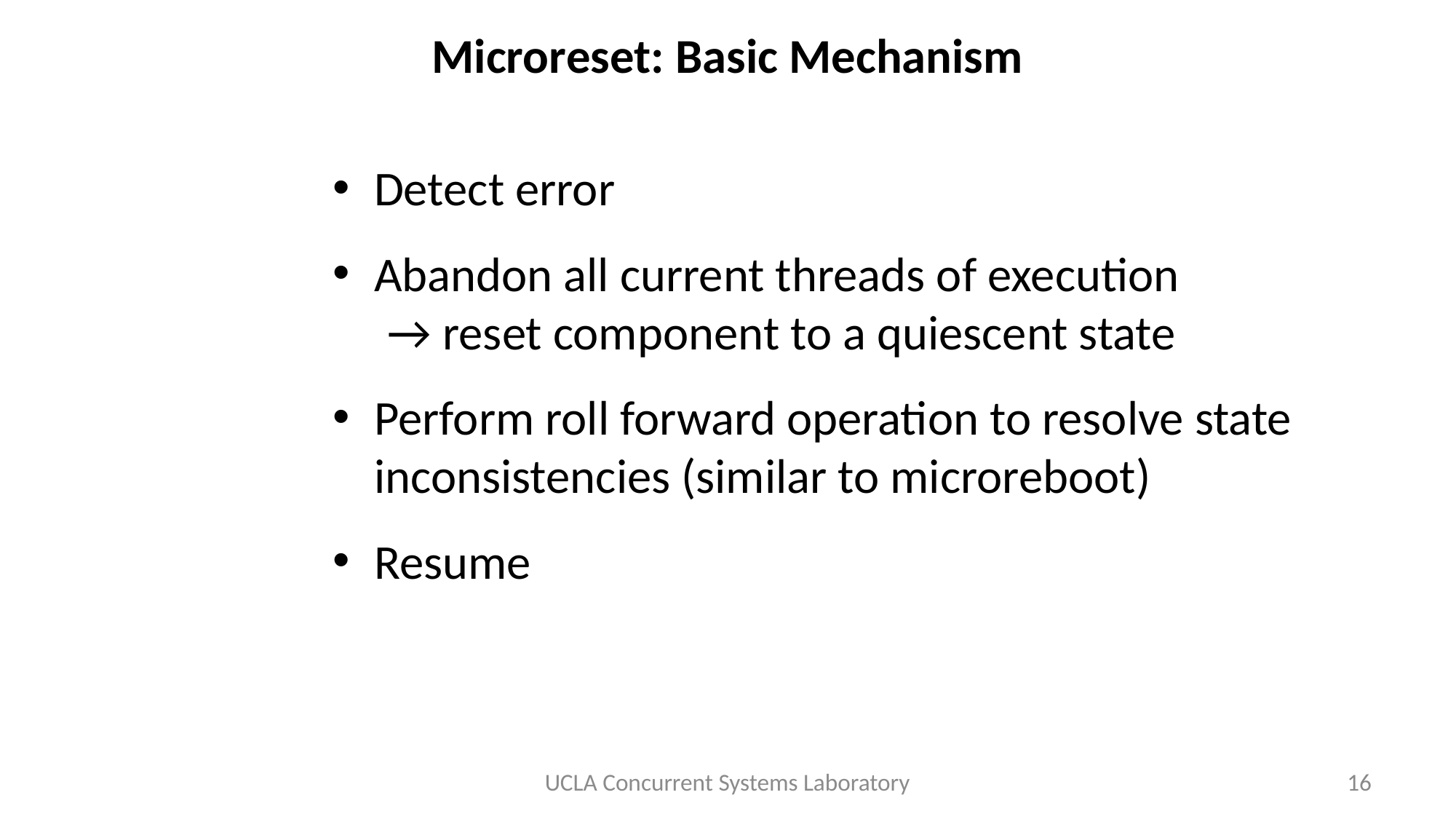

# Microreset: Basic Mechanism
Detect error
Abandon all current threads of execution
     → reset component to a quiescent state
Perform roll forward operation to resolve state inconsistencies (similar to microreboot)
Resume
UCLA Concurrent Systems Laboratory
16